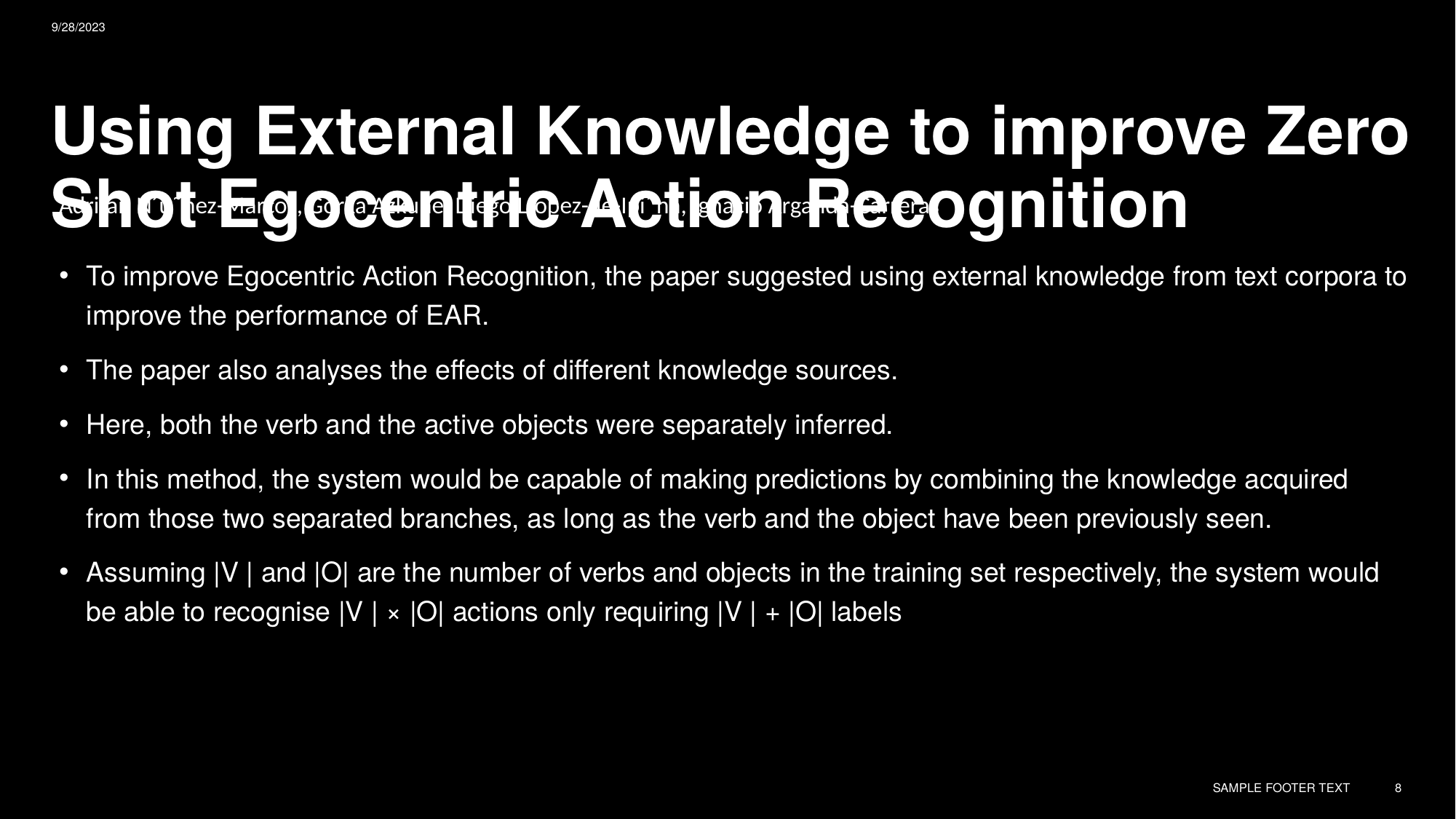

9/28/2023
# Using External Knowledge to improve Zero Shot Egocentric Action Recognition

Adri´an N´u˜nez-Marcos, Gorka Azkune, Diego L´opez-de-Ipi˜na, Ignacio Arganda-Carreras
To improve Egocentric Action Recognition, the paper suggested using external knowledge from text corpora to improve the performance of EAR.
The paper also analyses the effects of different knowledge sources.
Here, both the verb and the active objects were separately inferred.
In this method, the system would be capable of making predictions by combining the knowledge acquired from those two separated branches, as long as the verb and the object have been previously seen.
Assuming |V | and |O| are the number of verbs and objects in the training set respectively, the system would be able to recognise |V | × |O| actions only requiring |V | + |O| labels

Sample Footer Text
8